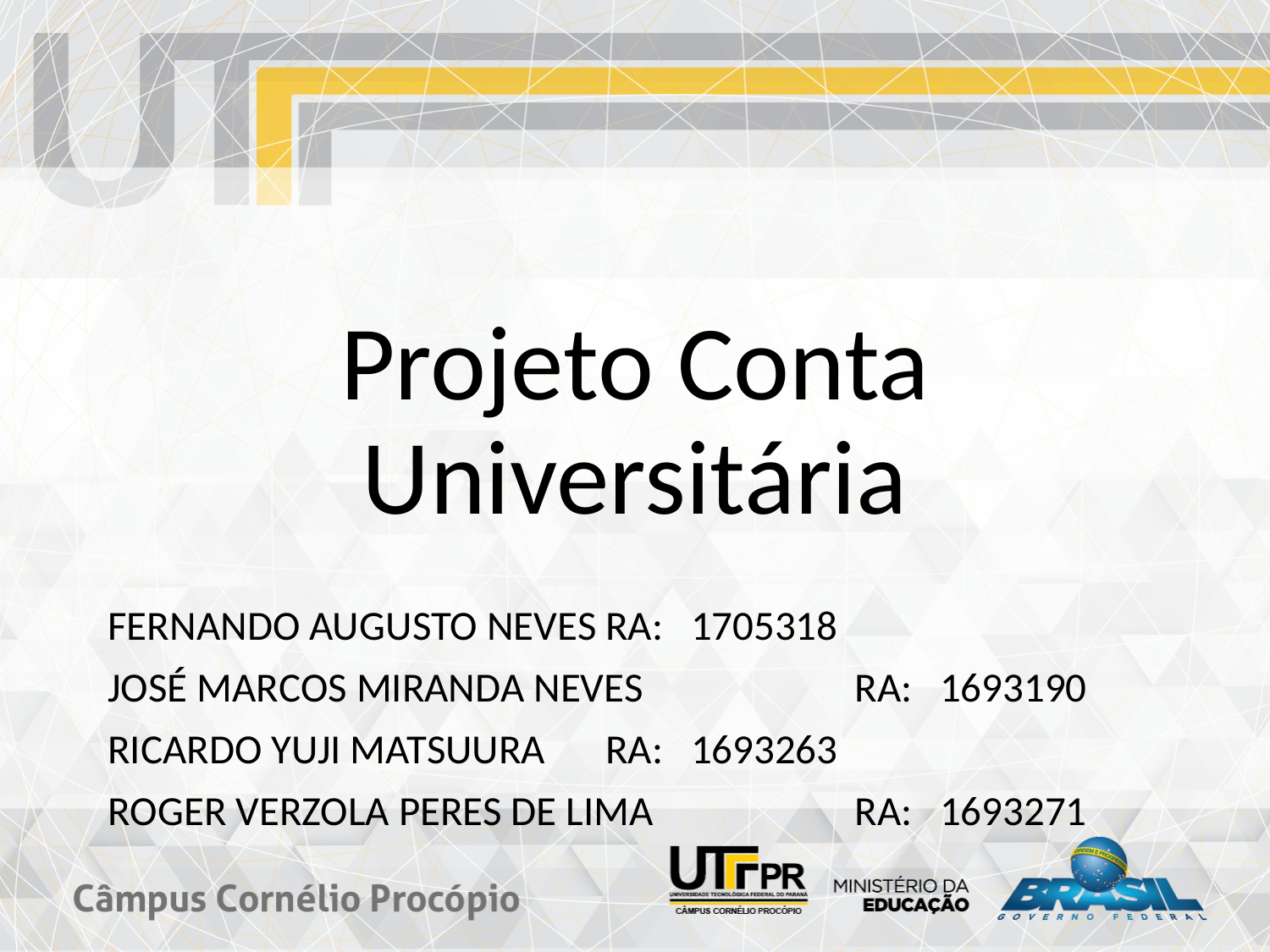

# Projeto Conta Universitária
FERNANDO AUGUSTO NEVES			RA:   1705318
JOSÉ MARCOS MIRANDA NEVES	          		RA:   1693190
RICARDO YUJI MATSUURA 				RA:   1693263
ROGER VERZOLA PERES DE LIMA			RA:   1693271